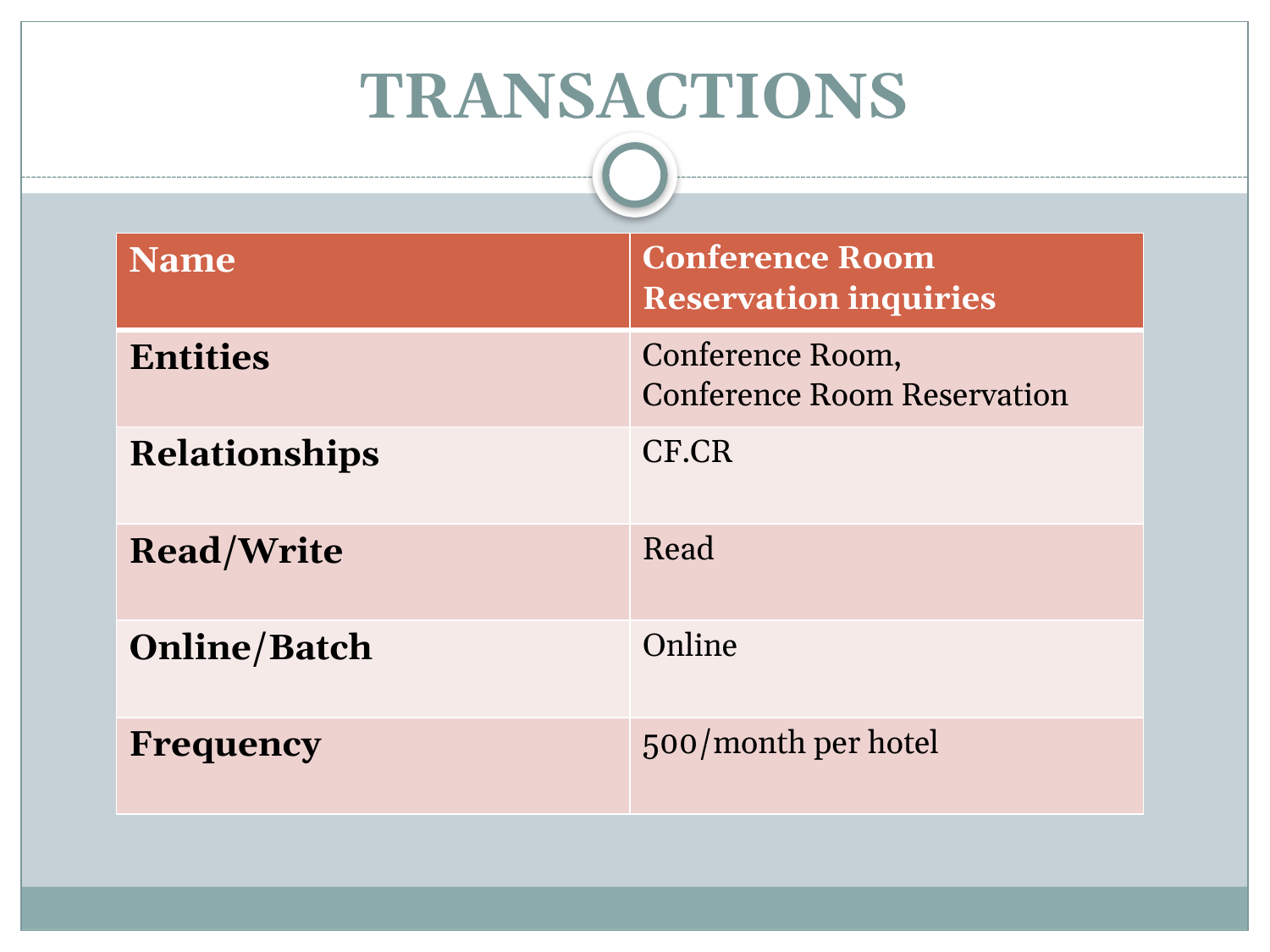

# TRANSACTIONS
| Name | Conference Room Reservation inquiries |
| --- | --- |
| Entities | Conference Room, Conference Room Reservation |
| Relationships | CF.CR |
| Read/Write | Read |
| Online/Batch | Online |
| Frequency | 500/month per hotel |